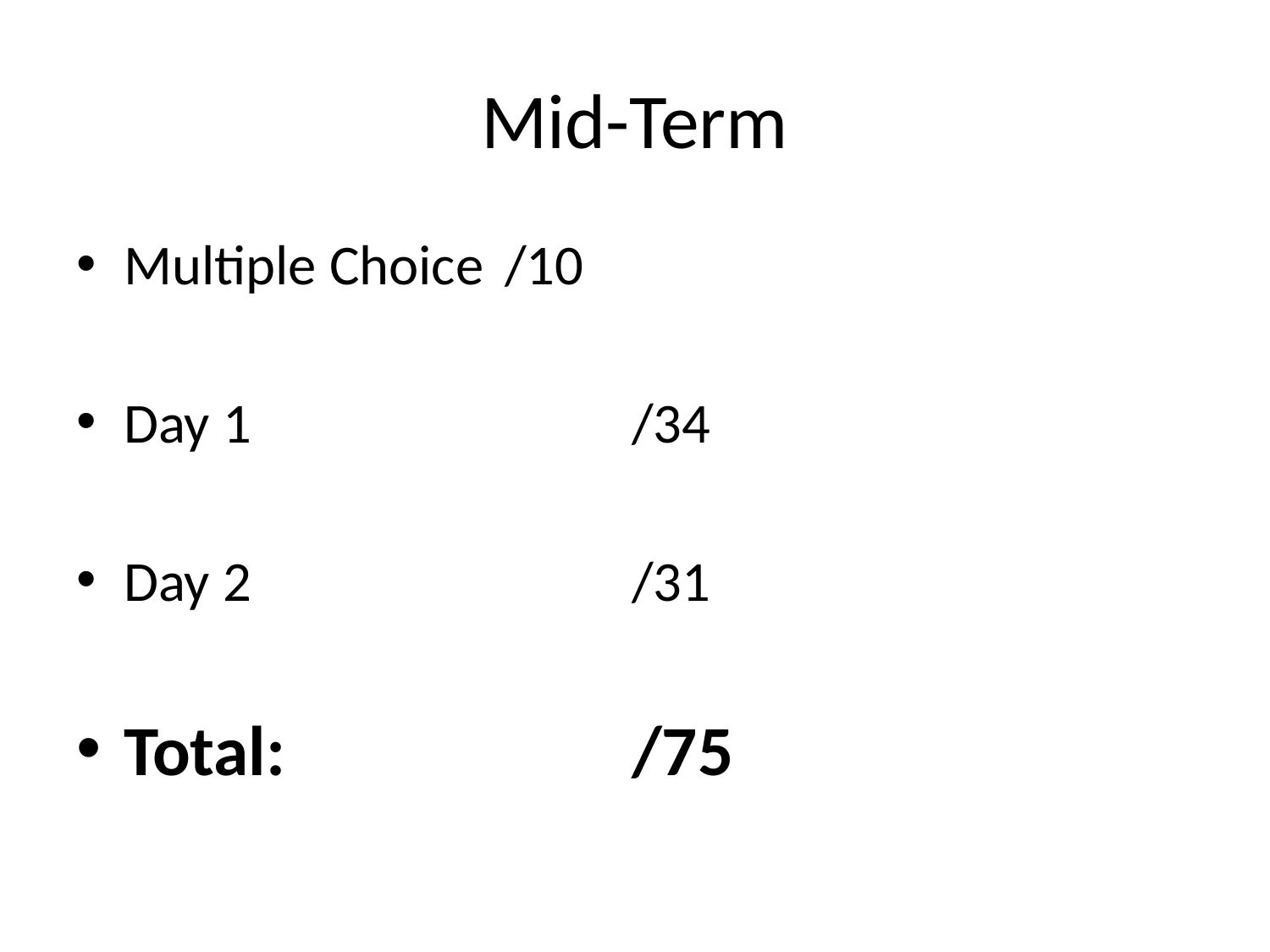

# Mid-Term
Multiple Choice	/10

Day 1			/34

Day 2			/31

Total:			/75